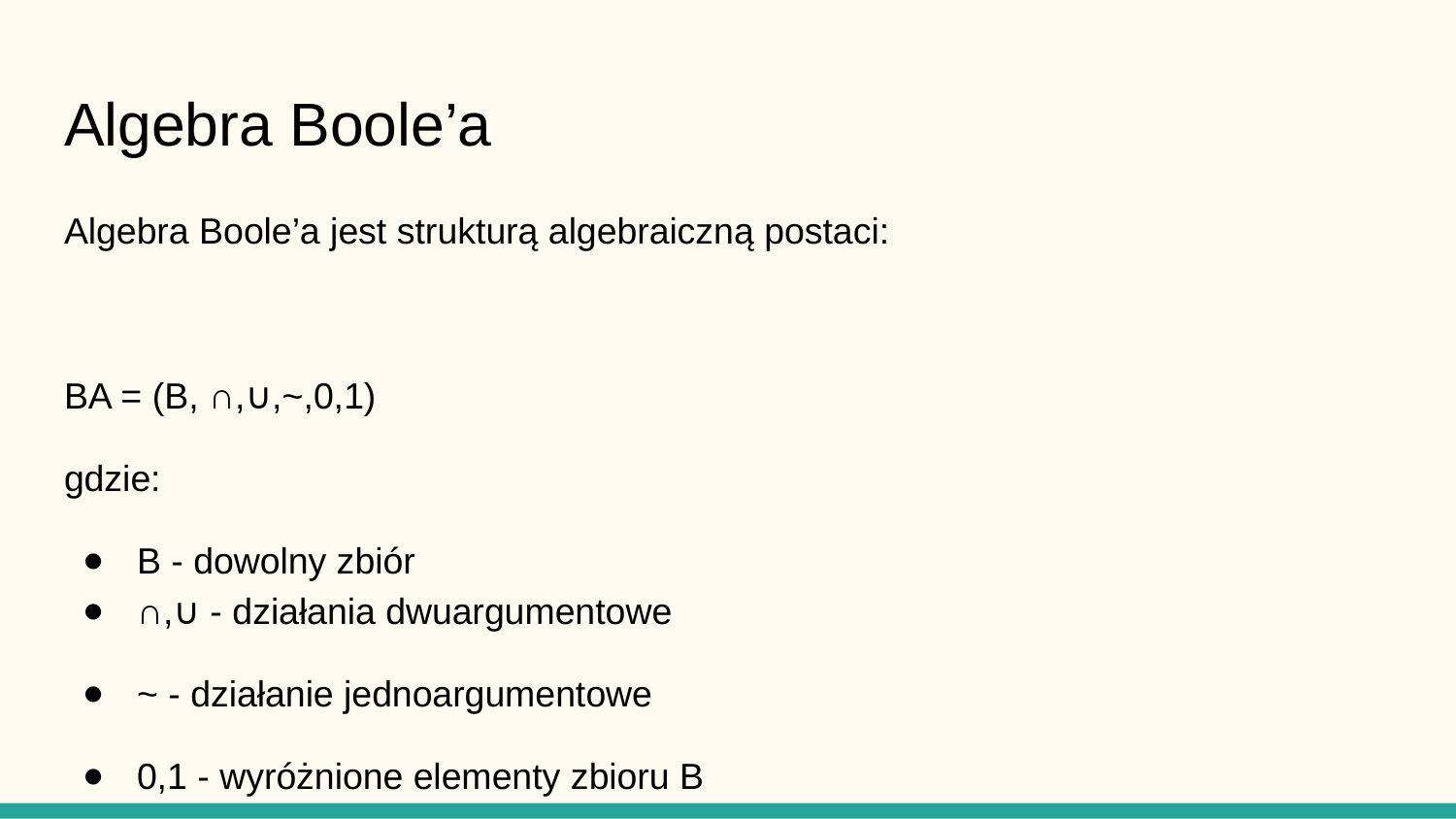

# Algebra Boole’a
Algebra Boole’a jest strukturą algebraiczną postaci:

BA = (B, ∩,∪,~,0,1)
gdzie:
B - dowolny zbiór
∩,∪ - działania dwuargumentowe
~ - działanie jednoargumentowe
0,1 - wyróżnione elementy zbioru B